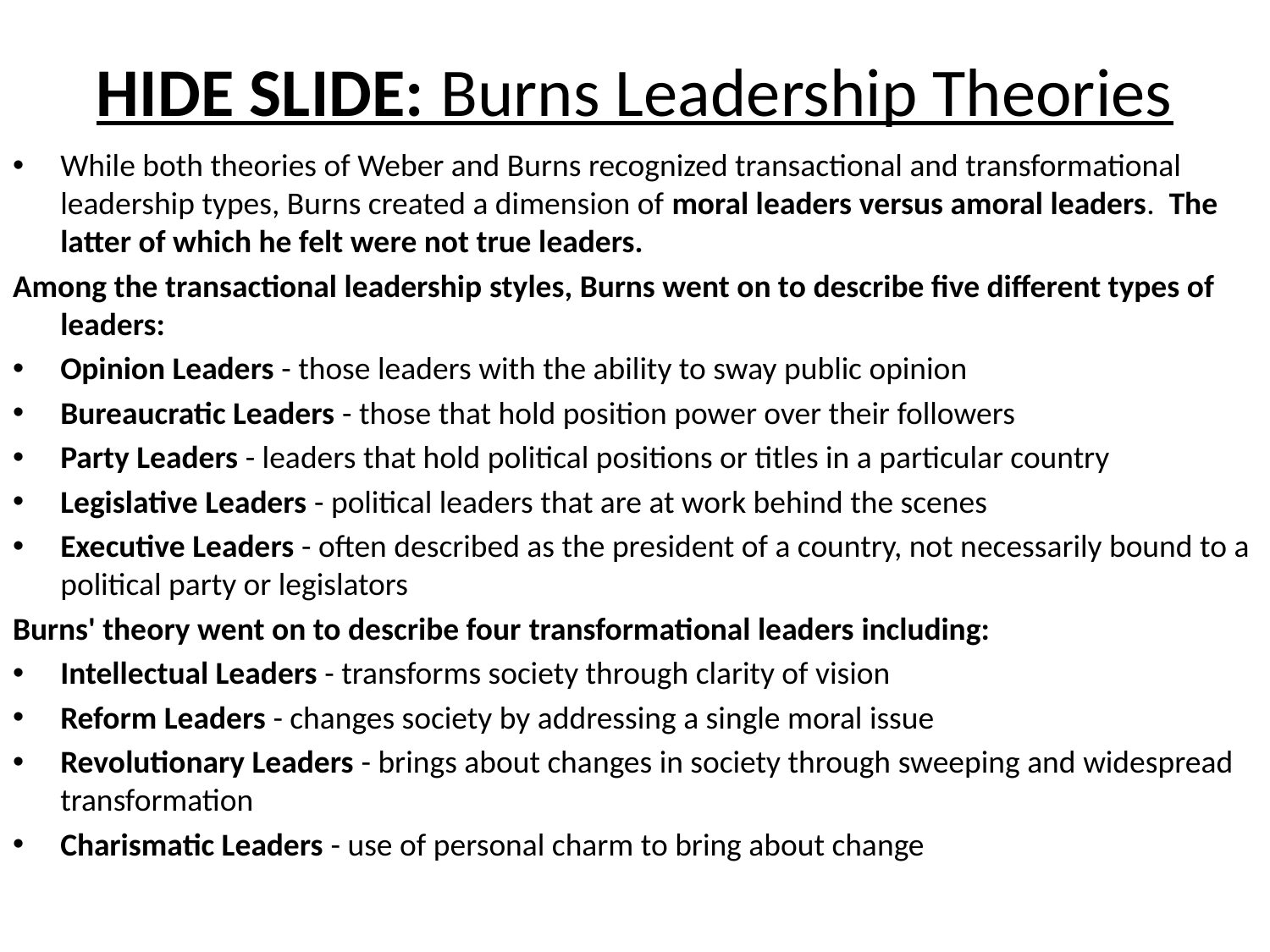

# HIDE SLIDE: Burns Leadership Theories
While both theories of Weber and Burns recognized transactional and transformational leadership types, Burns created a dimension of moral leaders versus amoral leaders.  The latter of which he felt were not true leaders.
Among the transactional leadership styles, Burns went on to describe five different types of leaders:
Opinion Leaders - those leaders with the ability to sway public opinion
Bureaucratic Leaders - those that hold position power over their followers
Party Leaders - leaders that hold political positions or titles in a particular country
Legislative Leaders - political leaders that are at work behind the scenes
Executive Leaders - often described as the president of a country, not necessarily bound to a political party or legislators
Burns' theory went on to describe four transformational leaders including:
Intellectual Leaders - transforms society through clarity of vision
Reform Leaders - changes society by addressing a single moral issue
Revolutionary Leaders - brings about changes in society through sweeping and widespread transformation
Charismatic Leaders - use of personal charm to bring about change